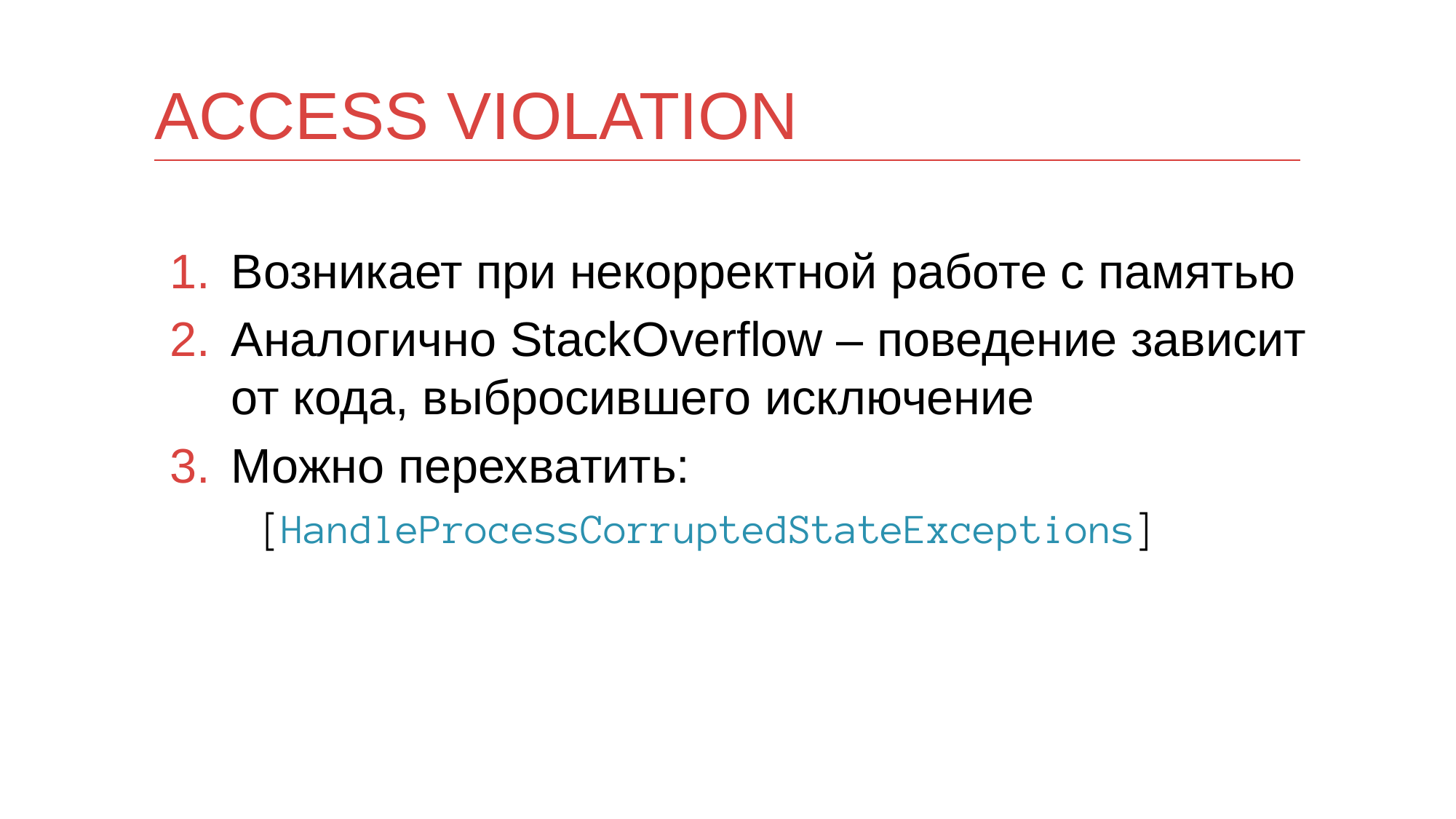

# AcCeSS VIOLATION

Возникает при некорректной работе с памятью
Аналогично StackOverflow – поведение зависит от кода, выбросившего исключение
Можно перехватить:
[HandleProcessCorruptedStateExceptions]